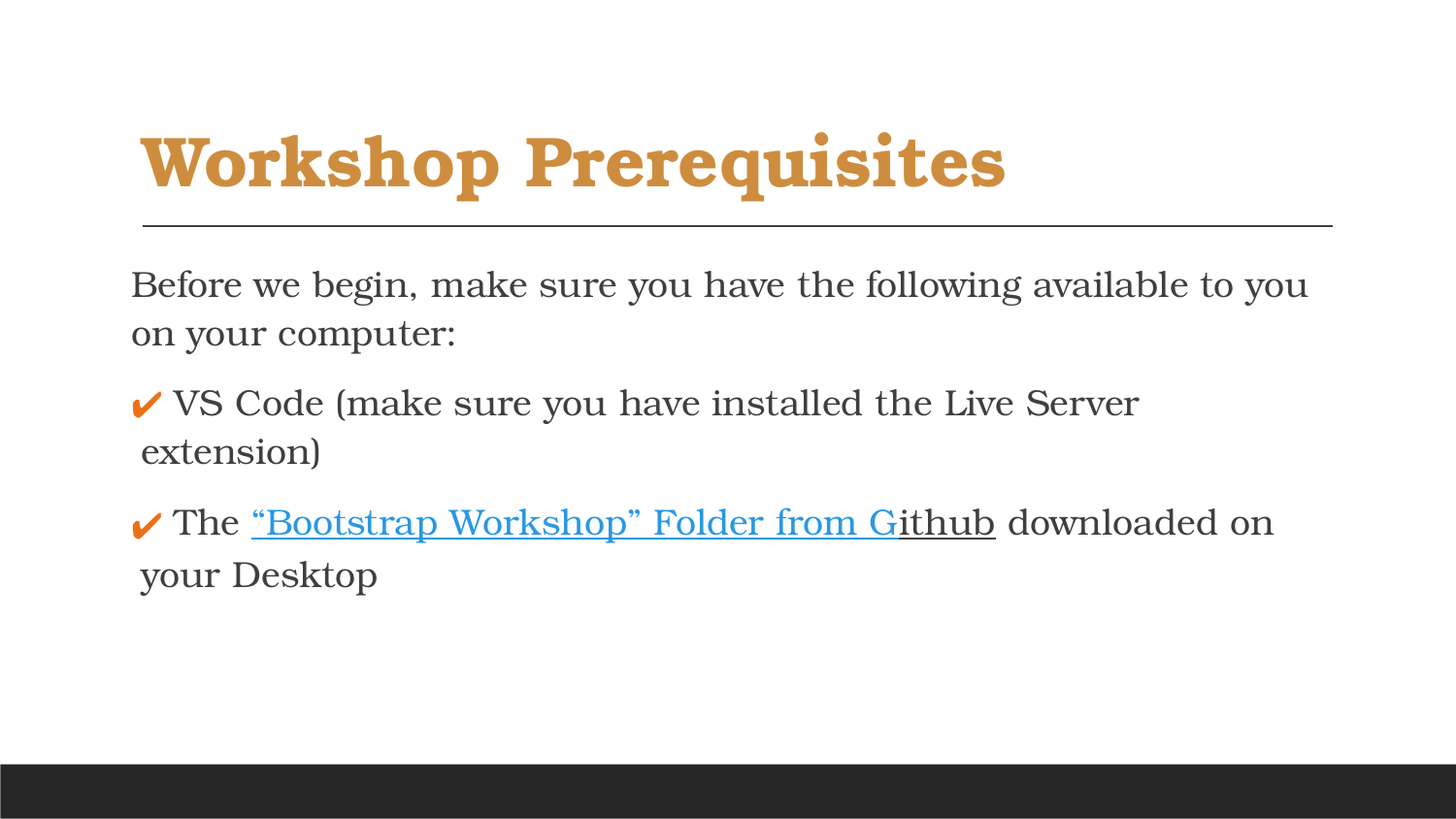

# Workshop Prerequisites
Before we begin, make sure you have the following available to you on your computer:
 VS Code (make sure you have installed the Live Server extension)
 The “Bootstrap Workshop” Folder from Github downloaded on your Desktop